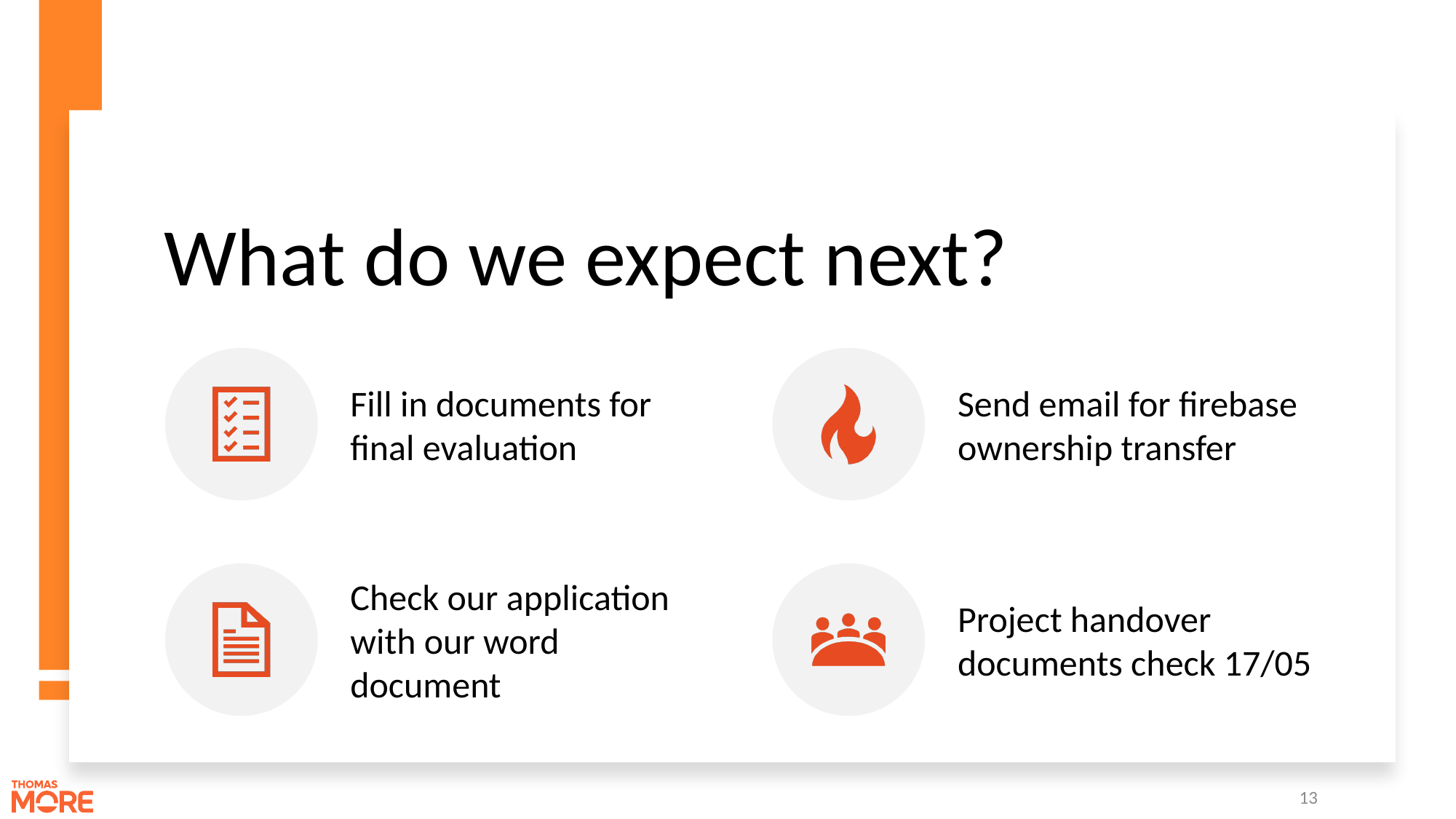

# What do we expect next?

Fill in documents for final evaluation
Send email for firebase ownership transfer
Check our application with our word document
Project handover documents check 17/05
13